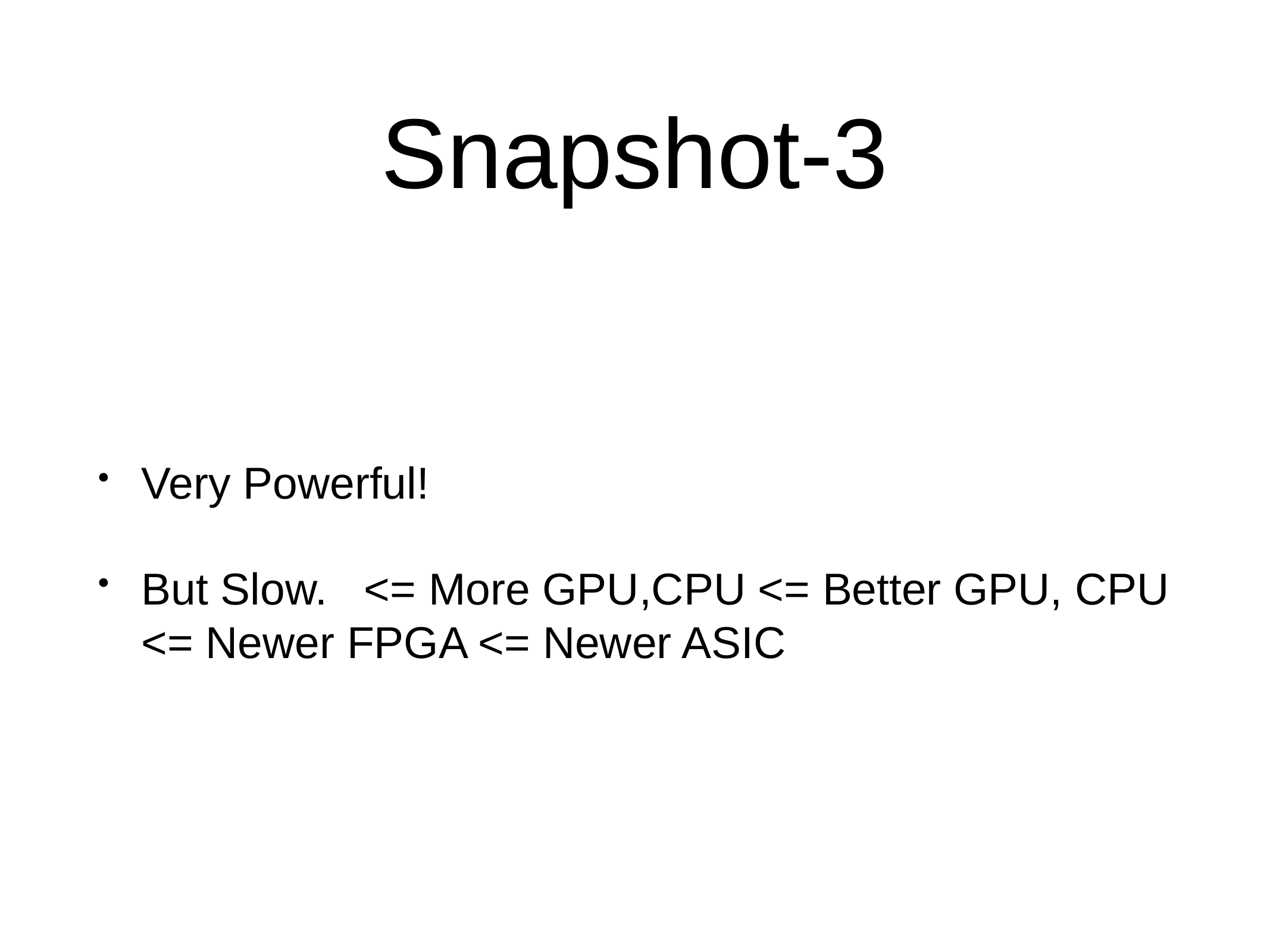

Very Powerful!
But Slow.   <= More GPU,CPU <= Better GPU, CPU <= Newer FPGA <= Newer ASIC
# Snapshot-3